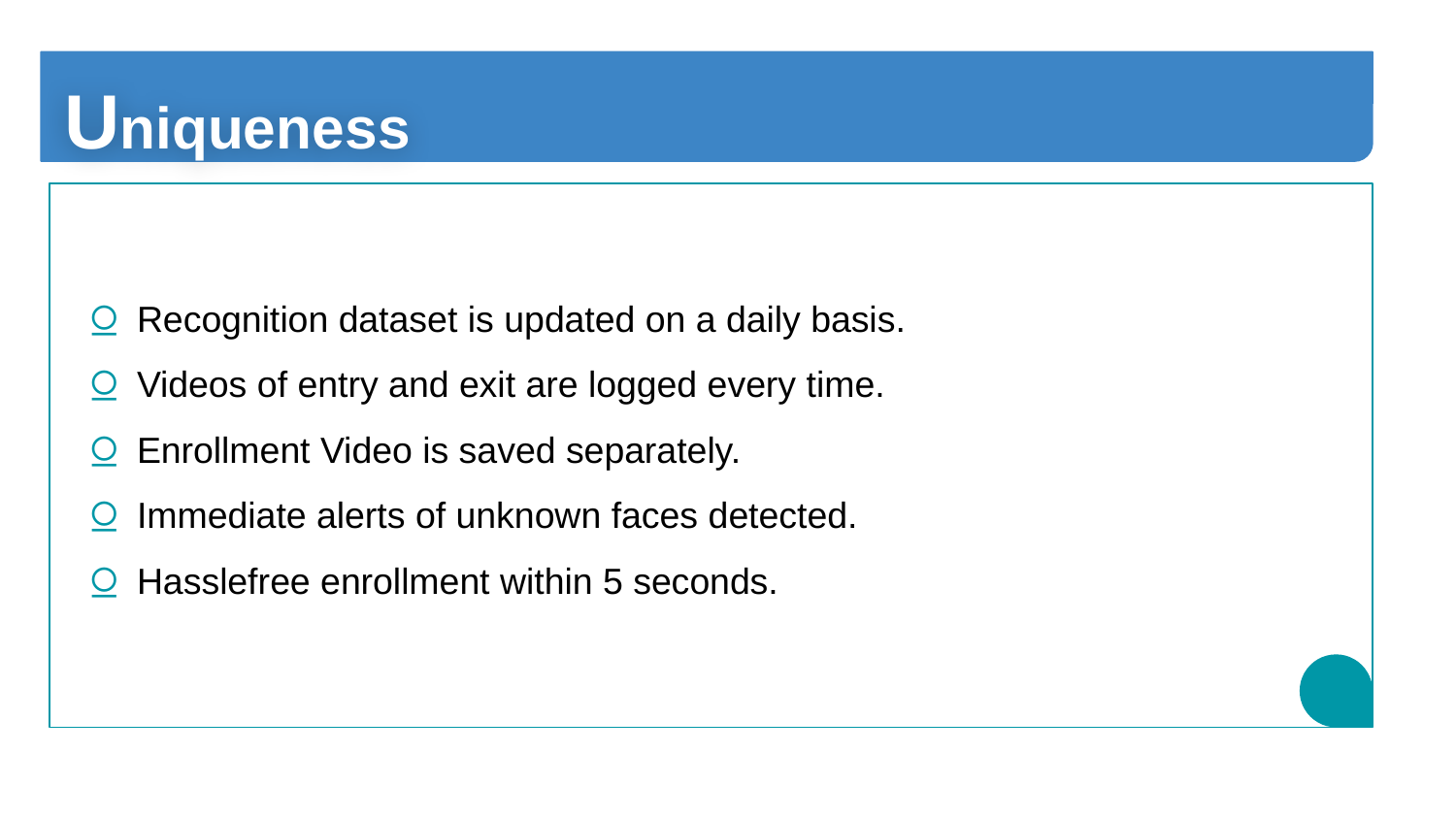

# Uniqueness

Recognition dataset is updated on a daily basis.
Videos of entry and exit are logged every time.
Enrollment Video is saved separately.
Immediate alerts of unknown faces detected.
Hasslefree enrollment within 5 seconds.